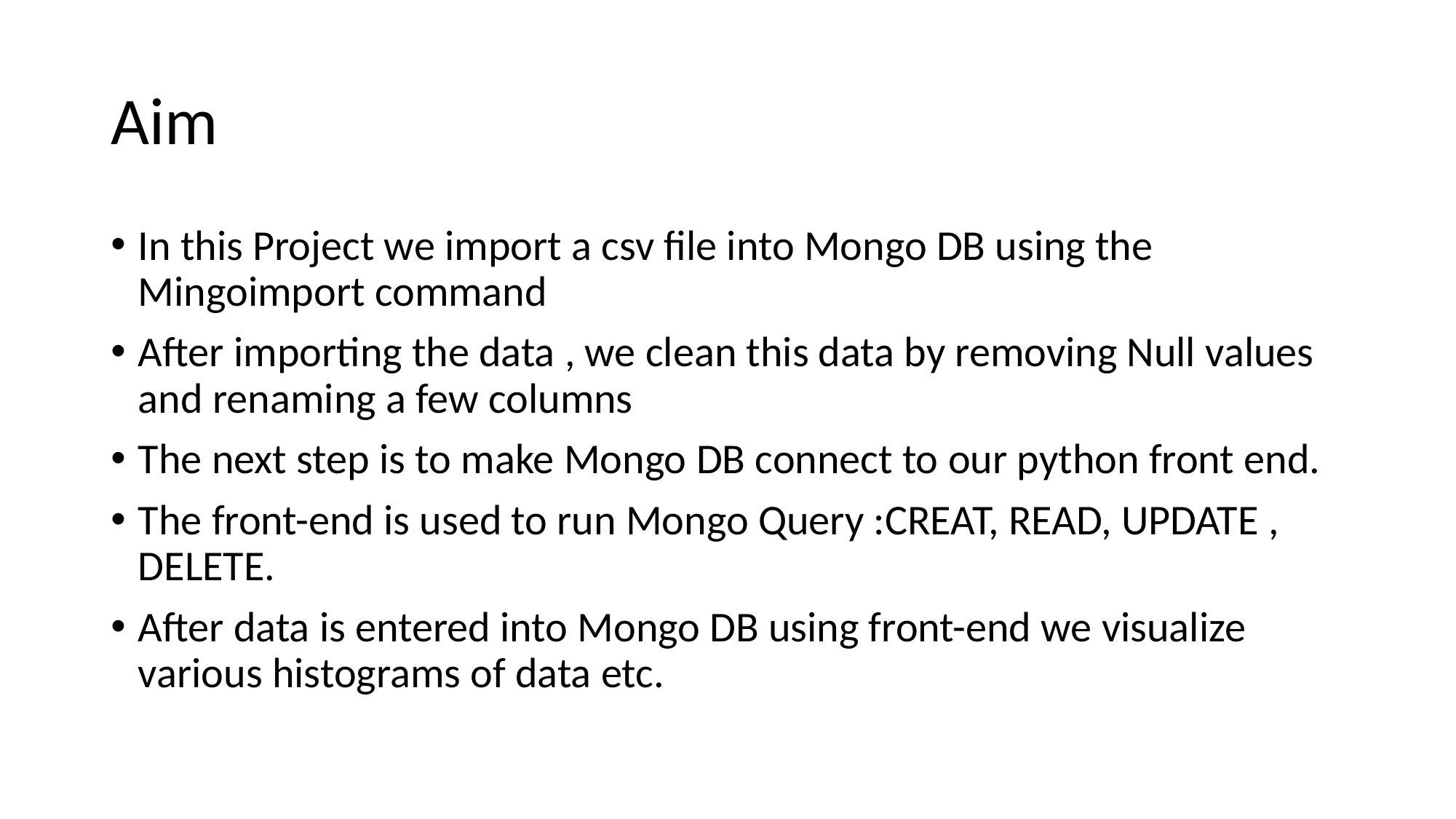

# Aim
In this Project we import a csv file into Mongo DB using the Mingoimport command
After importing the data , we clean this data by removing Null values and renaming a few columns
The next step is to make Mongo DB connect to our python front end.
The front-end is used to run Mongo Query :CREAT, READ, UPDATE , DELETE.
After data is entered into Mongo DB using front-end we visualize various histograms of data etc.